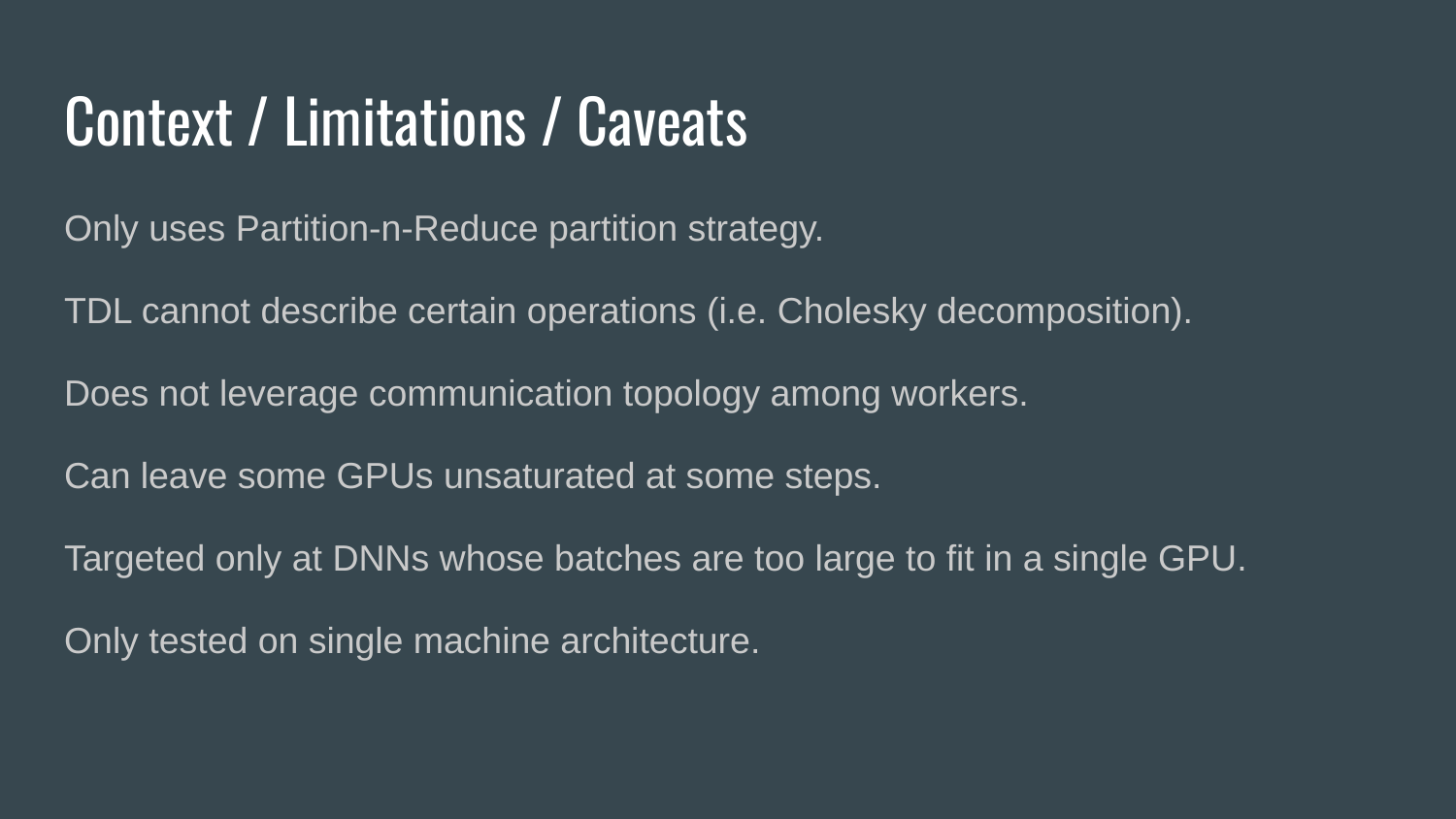

# Context / Limitations / Caveats
Only uses Partition-n-Reduce partition strategy.
TDL cannot describe certain operations (i.e. Cholesky decomposition).
Does not leverage communication topology among workers.
Can leave some GPUs unsaturated at some steps.
Targeted only at DNNs whose batches are too large to fit in a single GPU.
Only tested on single machine architecture.